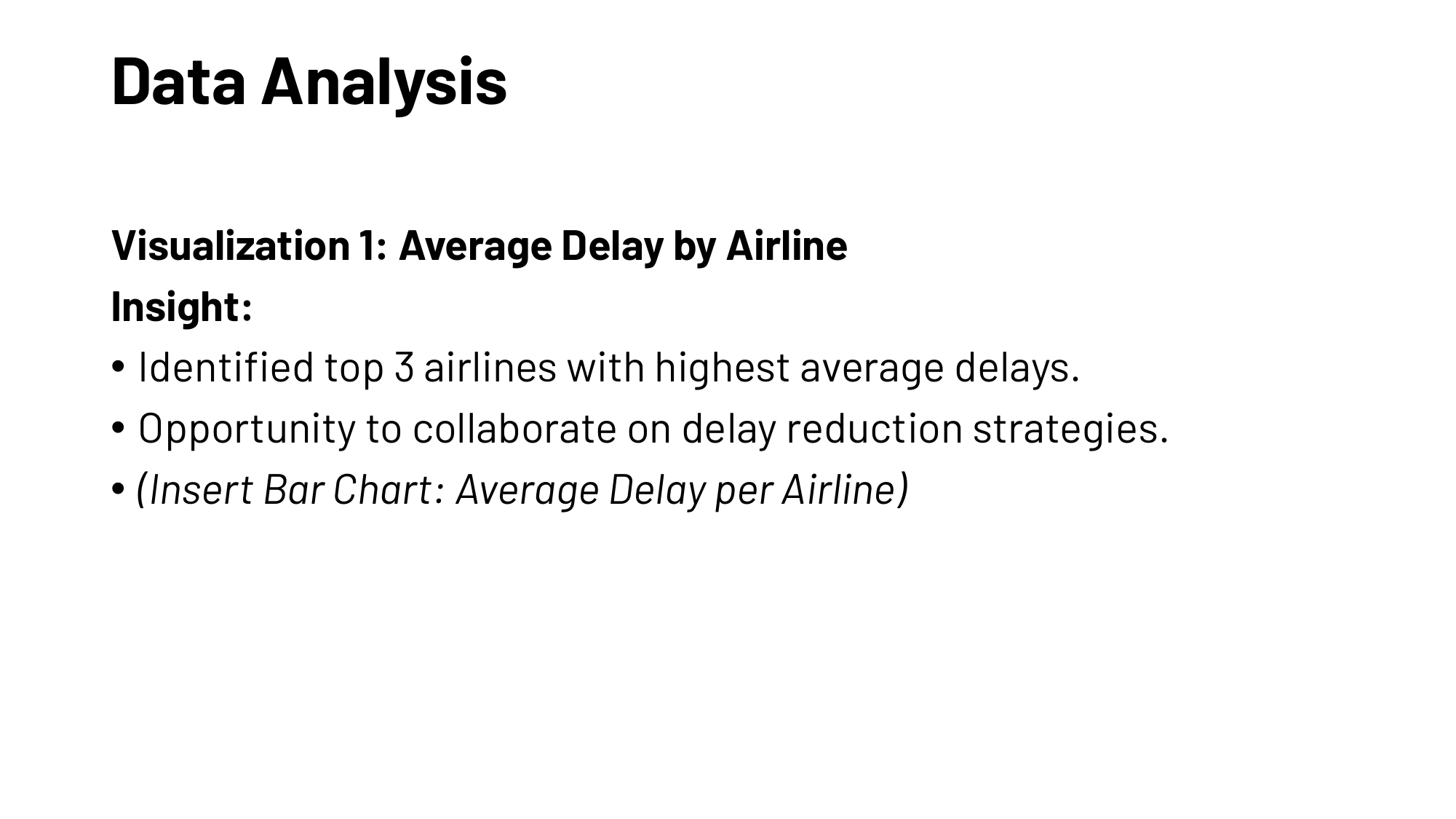

# Data Analysis
Visualization 1: Average Delay by Airline
Insight:
Identified top 3 airlines with highest average delays.
Opportunity to collaborate on delay reduction strategies.
(Insert Bar Chart: Average Delay per Airline)